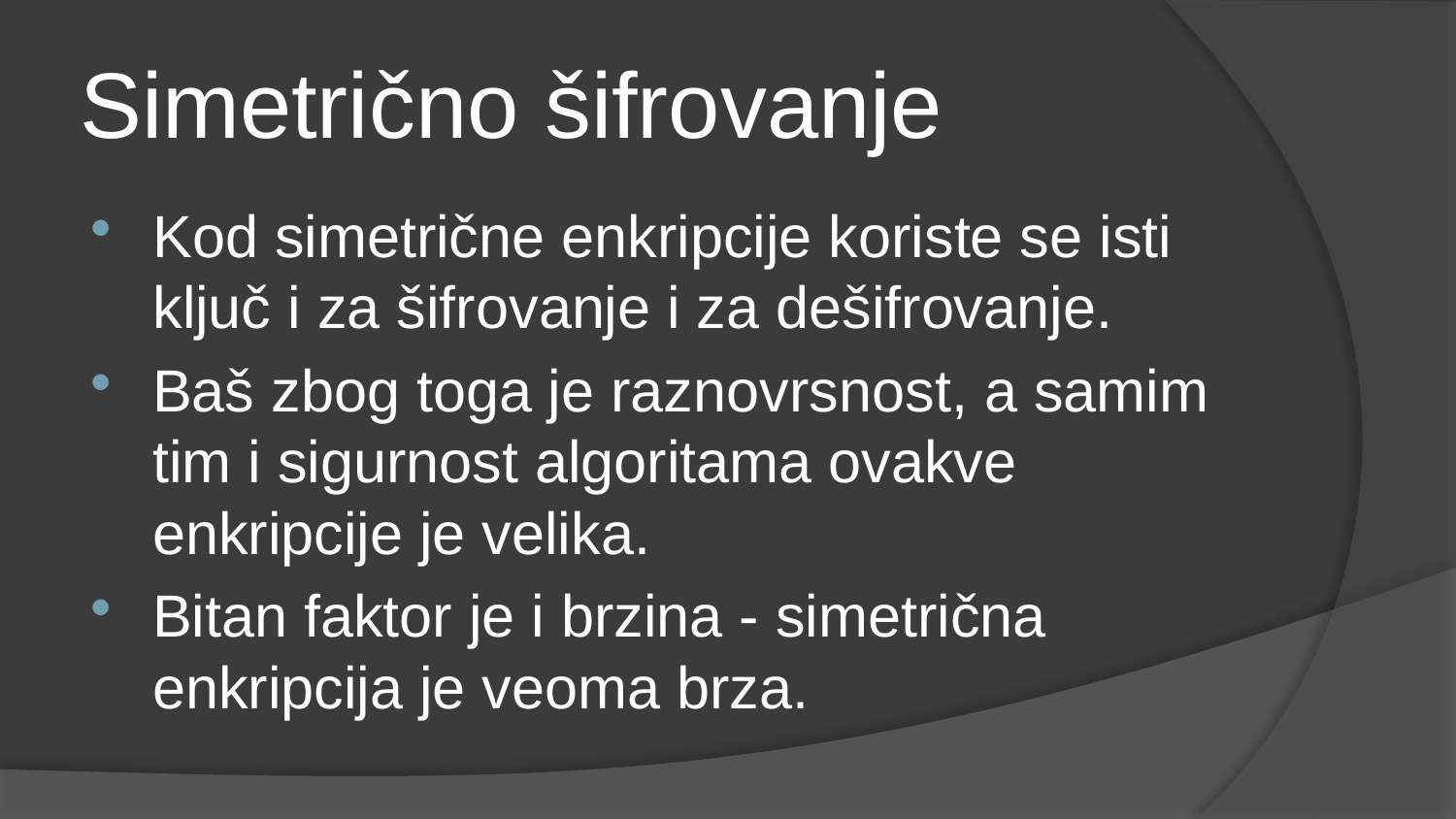

# Simetrično šifrovanje
Kod simetrične enkripcije koriste se isti ključ i za šifrovanje i za dešifrovanje.
Baš zbog toga je raznovrsnost, a samim tim i sigurnost algoritama ovakve enkripcije je velika.
Bitan faktor je i brzina - simetrična enkripcija je veoma brza.